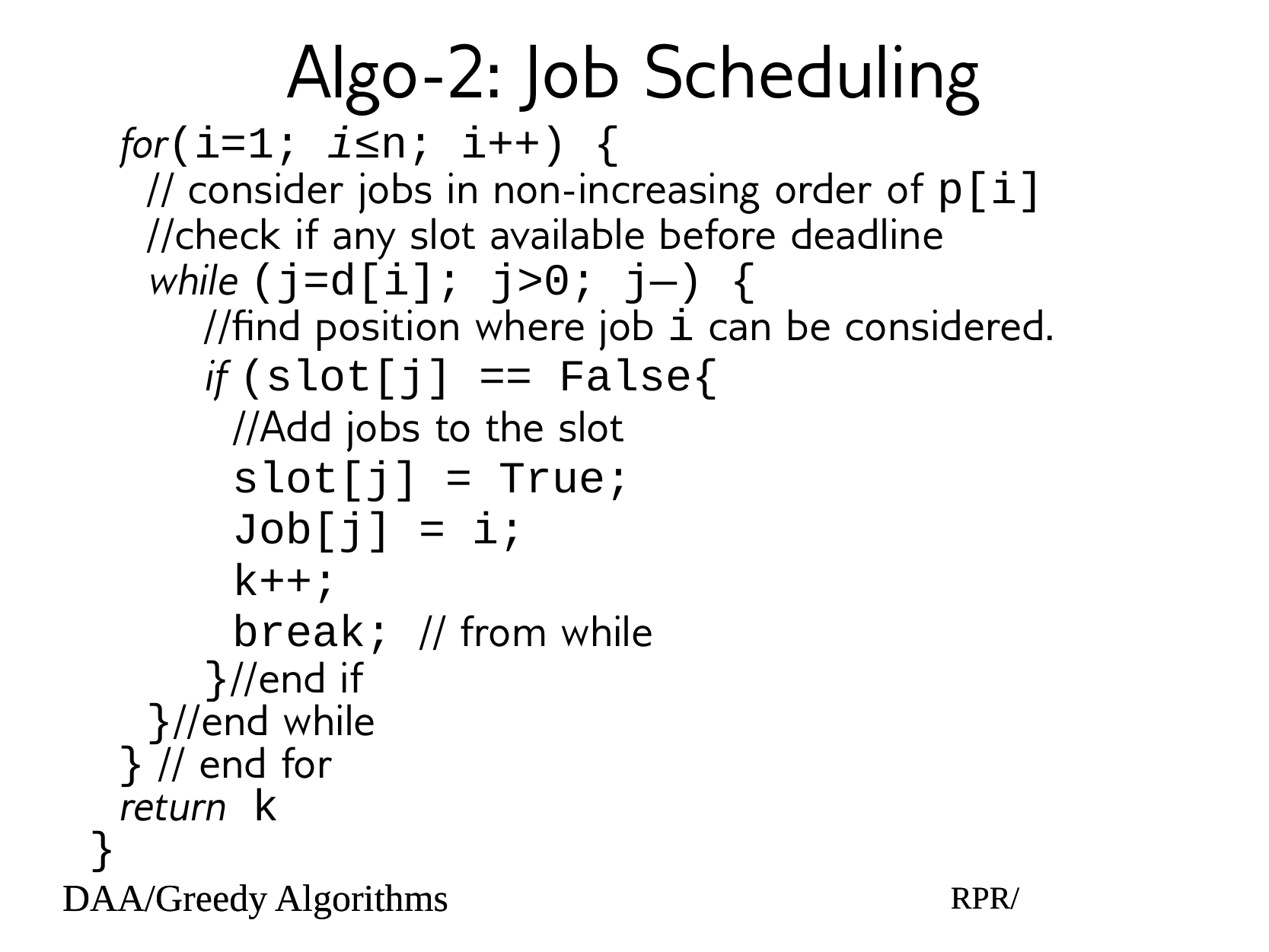

# Algo-2: Job Scheduling
for(i=1; i≤n; i++) {
// consider jobs in non-increasing order of p[i]
//check if any slot available before deadline
while (j=d[i]; j>0; j—) {
//find position where job i can be considered.
if (slot[j] == False{
//Add jobs to the slot
slot[j] = True;
Job[j] = i;
k++;
break; // from while
}//end if
}//end while
} // end for
return k
}
DAA/Greedy Algorithms
RPR/
15